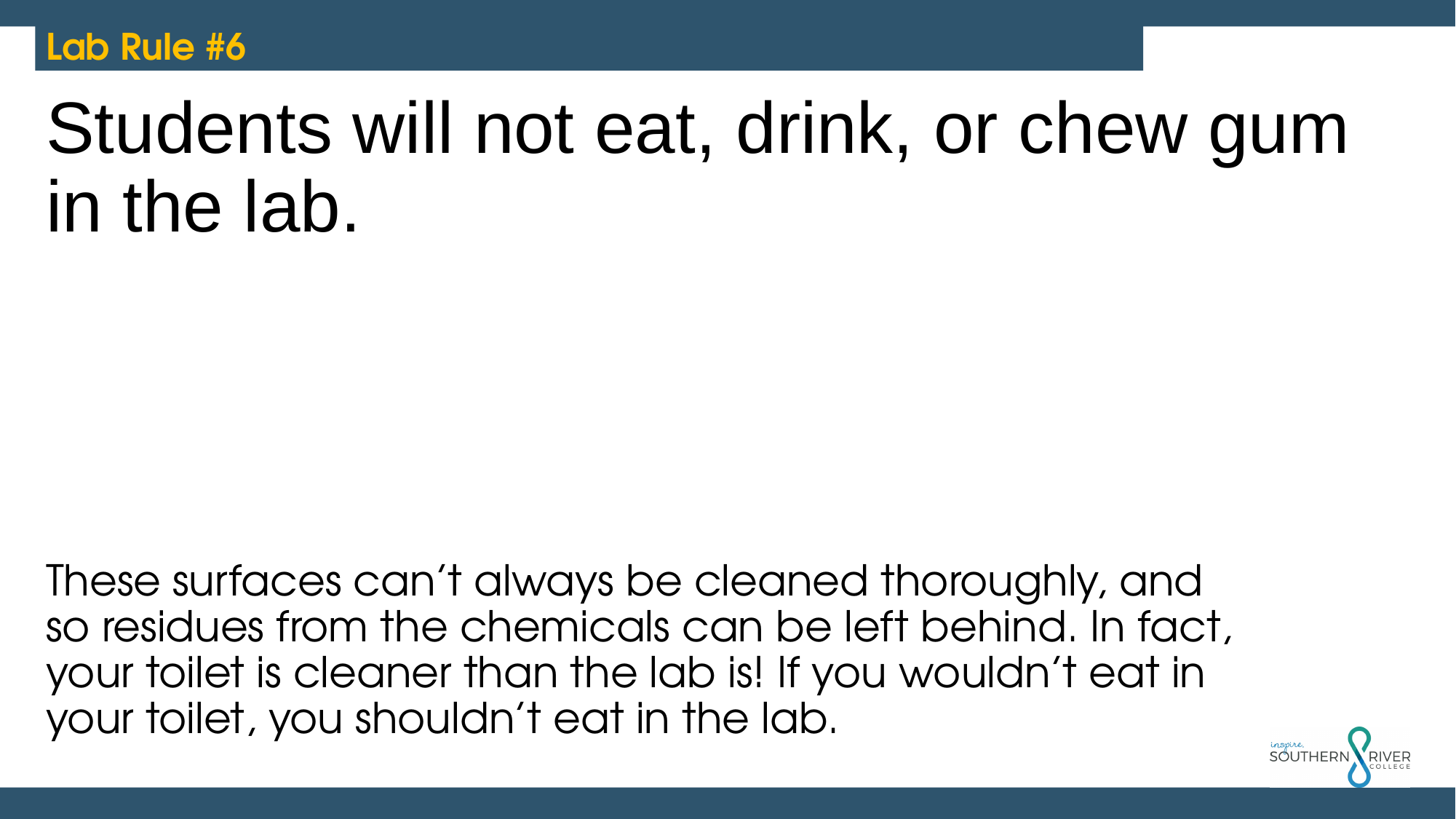

Lab Rule #6
Students will not eat, drink, or chew gum in the lab.
These surfaces can’t always be cleaned thoroughly, and so residues from the chemicals can be left behind. In fact, your toilet is cleaner than the lab is! If you wouldn’t eat in your toilet, you shouldn’t eat in the lab.